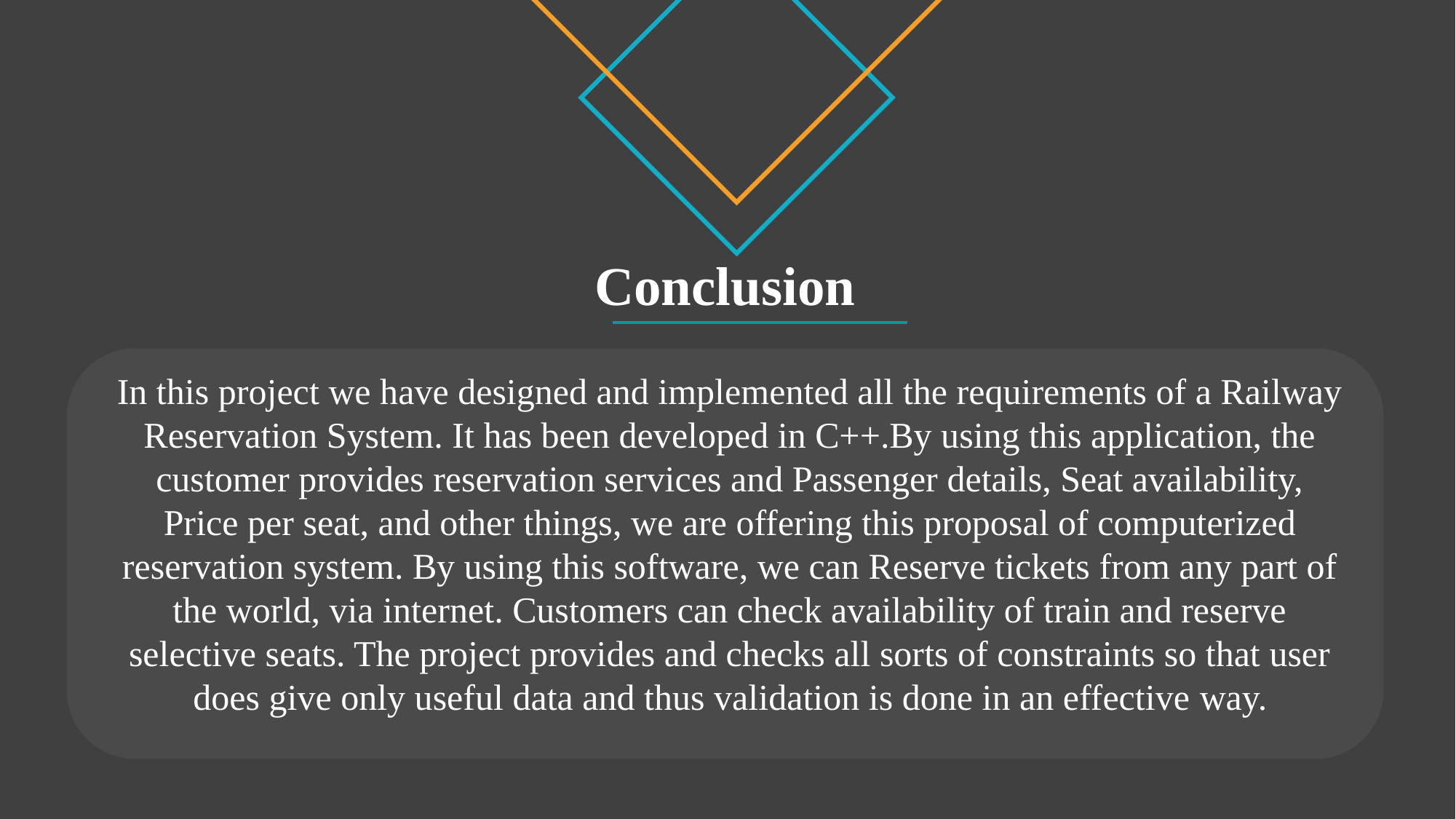

Conclusion

In this project we have designed and implemented all the requirements of a Railway
Reservation System. It has been developed in C++.By using this application, the customer provides reservation services and Passenger details, Seat availability, Price per seat, and other things, we are offering this proposal of computerized reservation system. By using this software, we can Reserve tickets from any part of the world, via internet. Customers can check availability of train and reserve selective seats. The project provides and checks all sorts of constraints so that user does give only useful data and thus validation is done in an effective way.